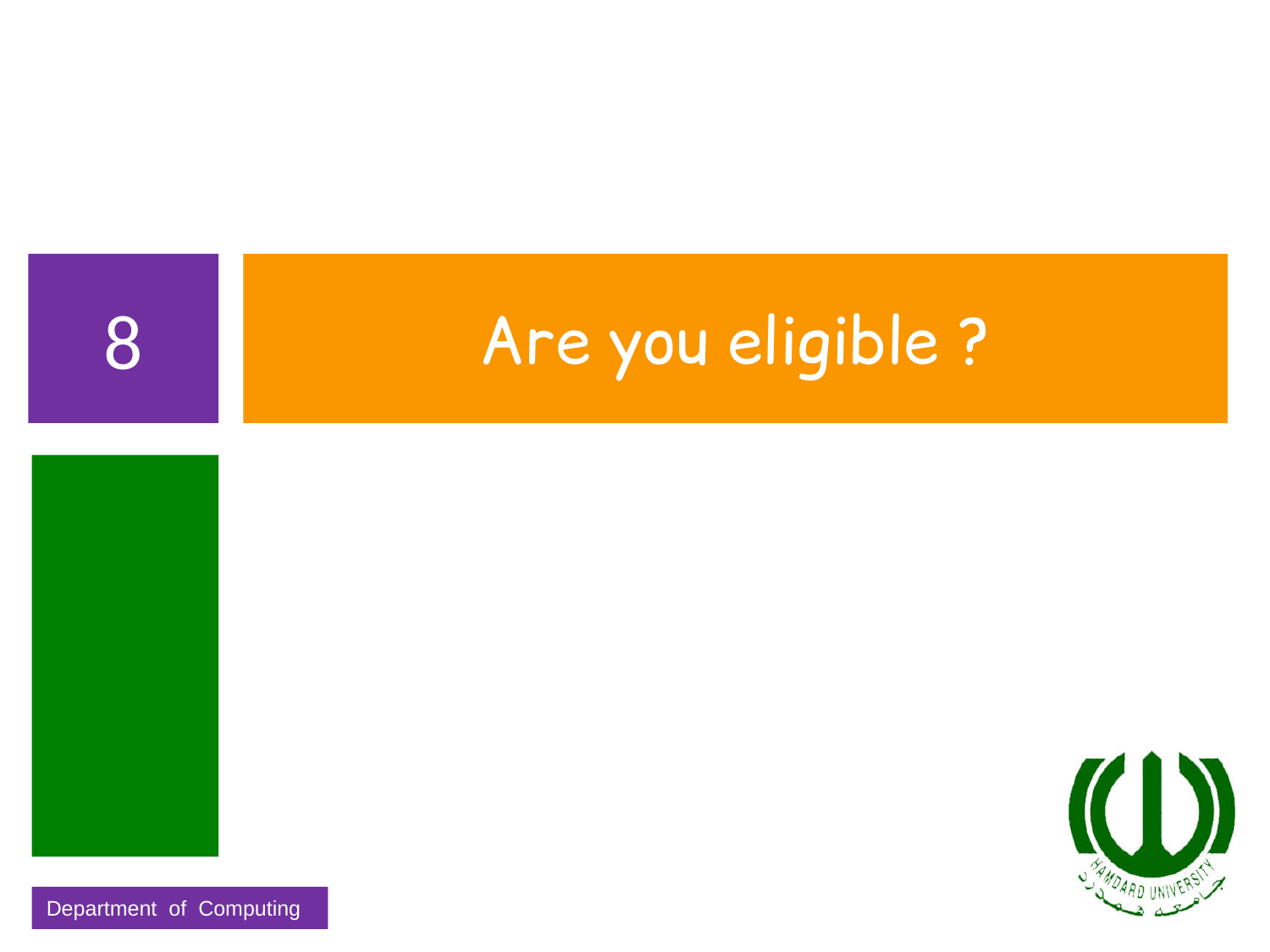

8
# Are you eligible ?

Department  of  Computing